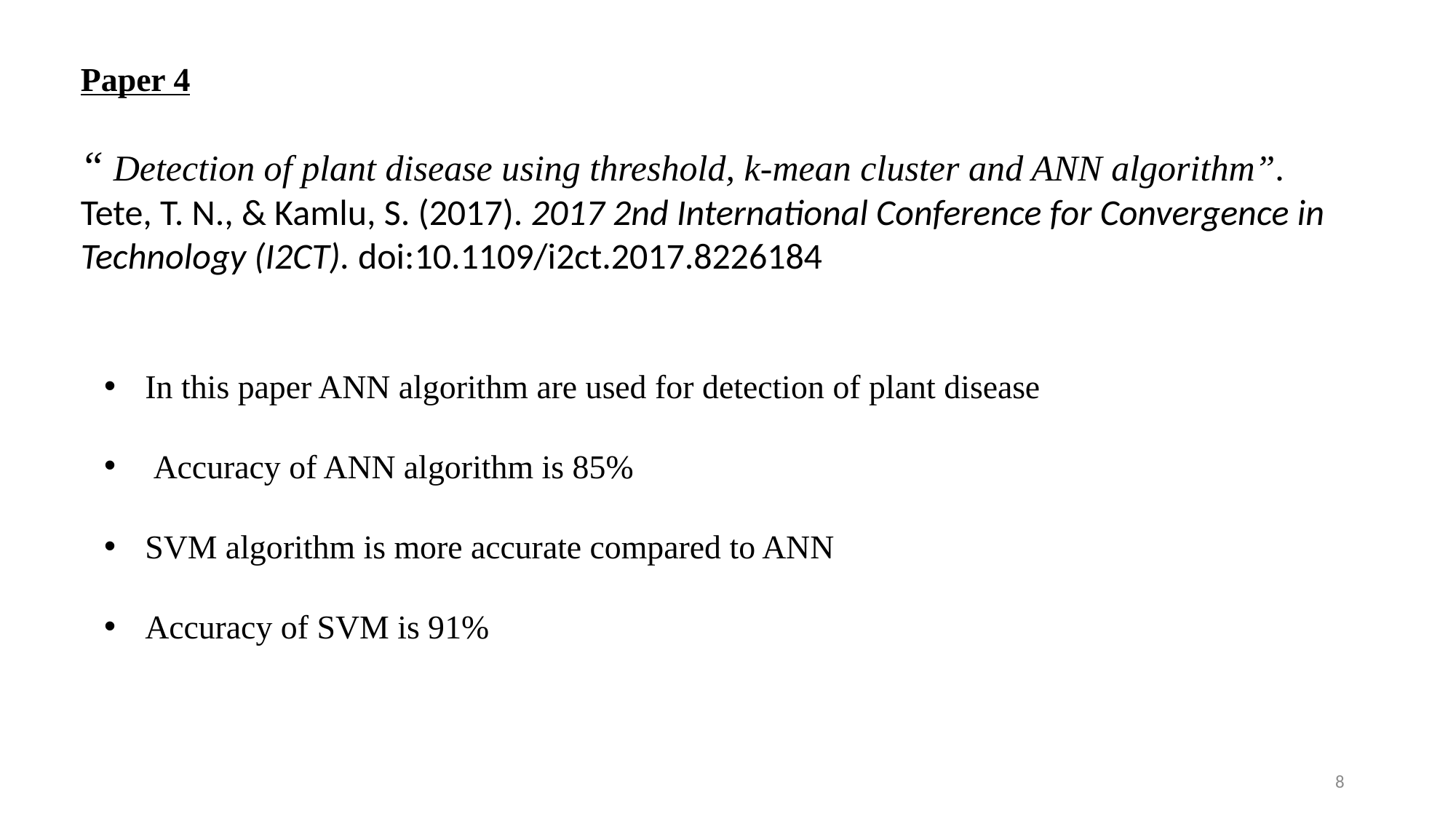

Paper 4

“ Detection of plant disease using threshold, k-mean cluster and ANN algorithm”.  Tete, T. N., & Kamlu, S. (2017). 2017 2nd International Conference for Convergence in Technology (I2CT). doi:10.1109/i2ct.2017.8226184
In this paper ANN algorithm are used for detection of plant disease

 Accuracy of ANN algorithm is 85%

SVM algorithm is more accurate compared to ANN

Accuracy of SVM is 91%

8